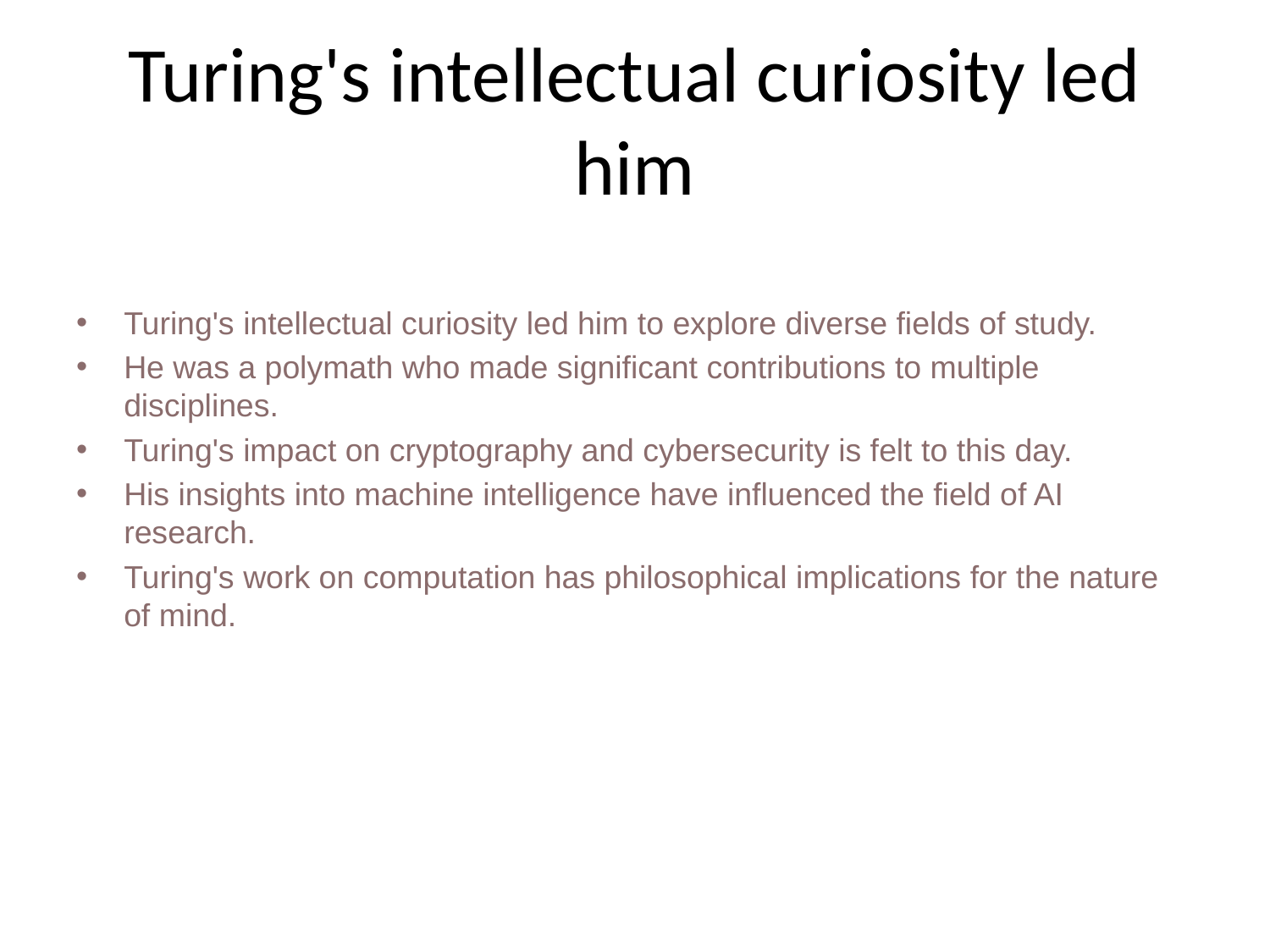

# Turing's intellectual curiosity led him

Turing's intellectual curiosity led him to explore diverse fields of study.
He was a polymath who made significant contributions to multiple disciplines.
Turing's impact on cryptography and cybersecurity is felt to this day.
His insights into machine intelligence have influenced the field of AI research.
Turing's work on computation has philosophical implications for the nature of mind.